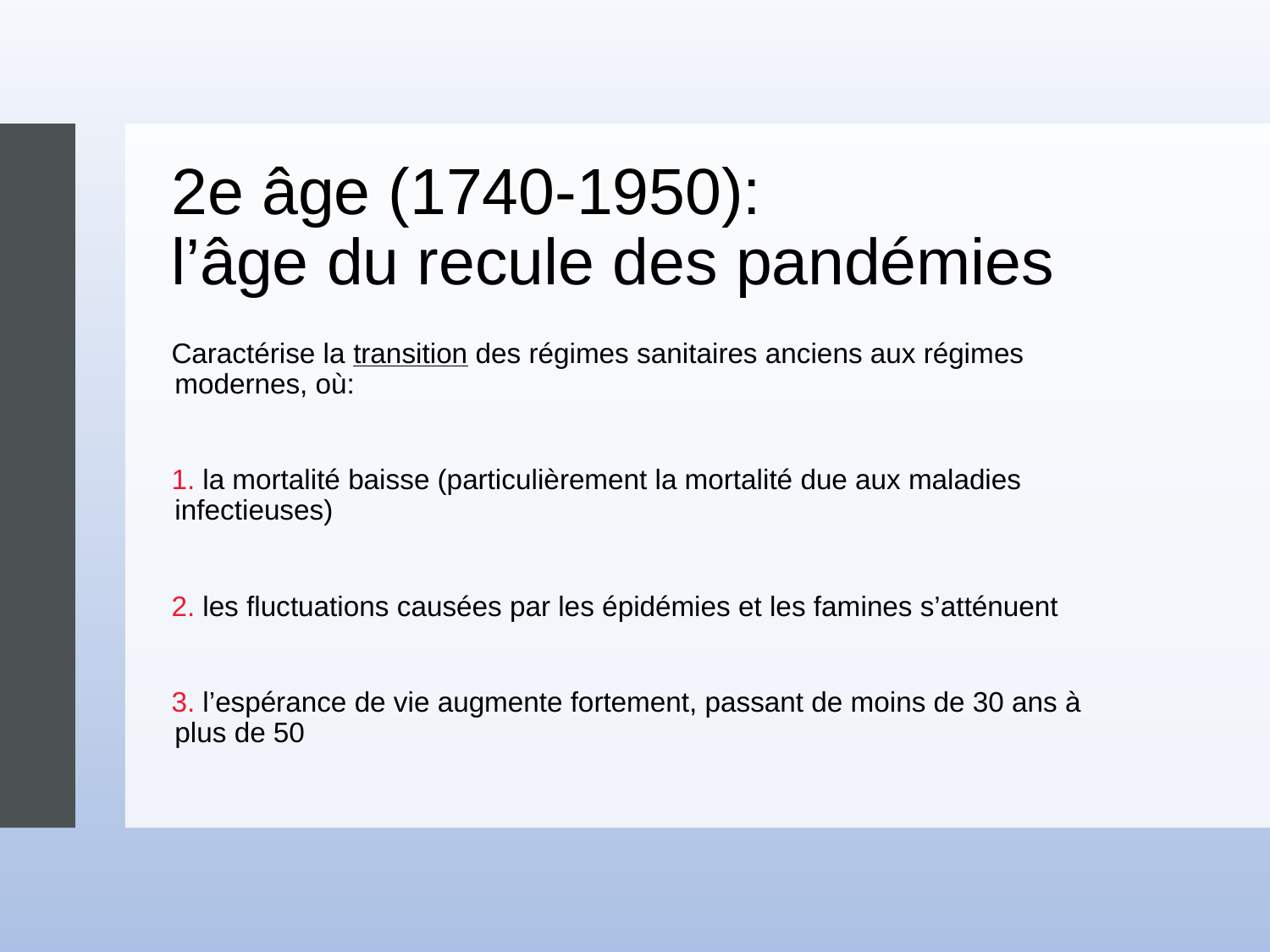

# 2e âge (1740-1950): l’âge du recule des pandémies
Caractérise la transition des régimes sanitaires anciens aux régimes modernes, où:

 la mortalité baisse (particulièrement la mortalité due aux maladies infectieuses)

 les fluctuations causées par les épidémies et les famines s’atténuent

 l’espérance de vie augmente fortement, passant de moins de 30 ans à plus de 50